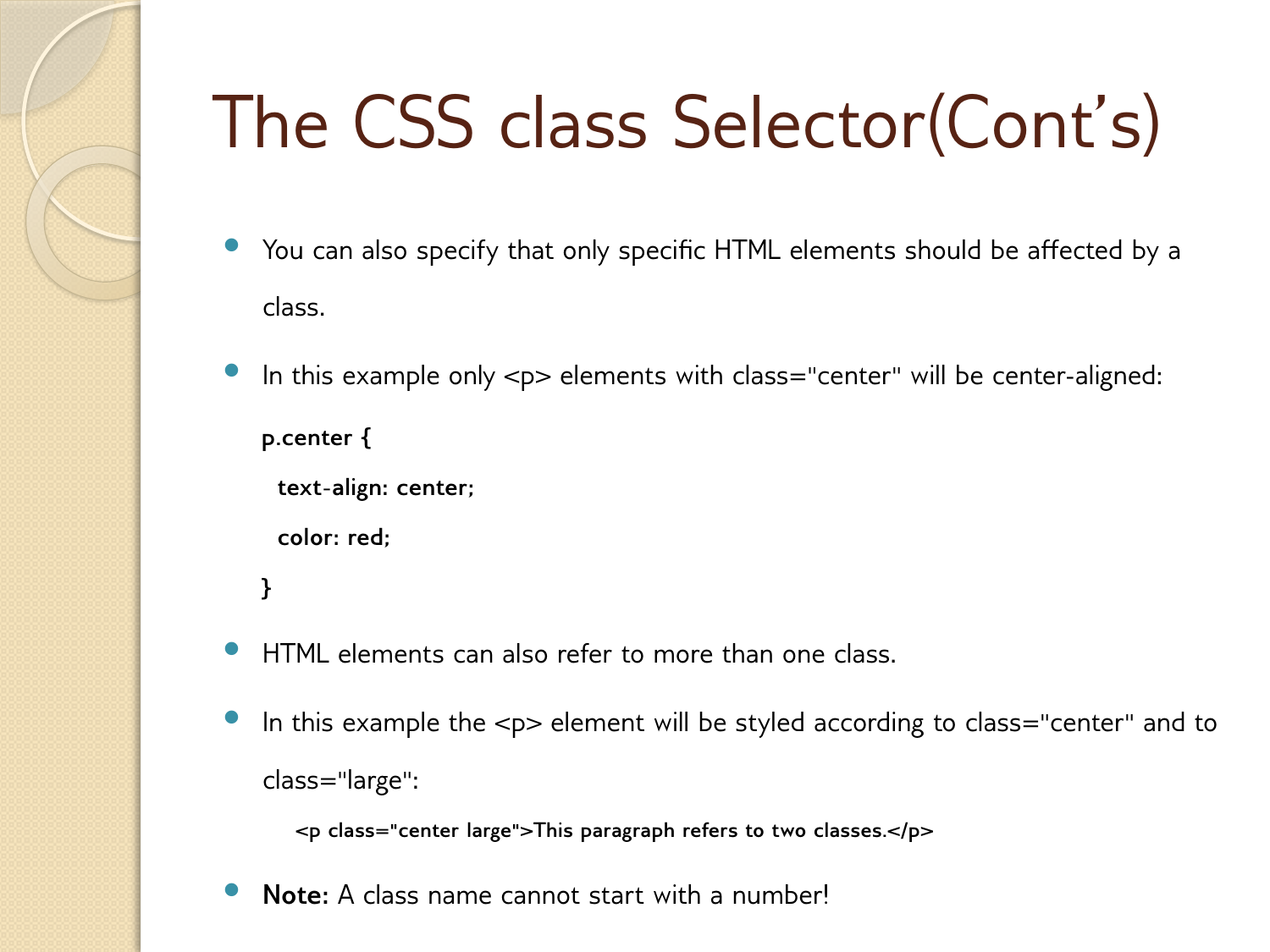

# The CSS class Selector(Cont’s)
You can also specify that only specific HTML elements should be affected by a class.
In this example only <p> elements with class="center" will be center-aligned:
p.center {
  text-align: center;
  color: red;
}
HTML elements can also refer to more than one class.
In this example the <p> element will be styled according to class="center" and to class="large":
<p class="center large">This paragraph refers to two classes.</p>
Note: A class name cannot start with a number!